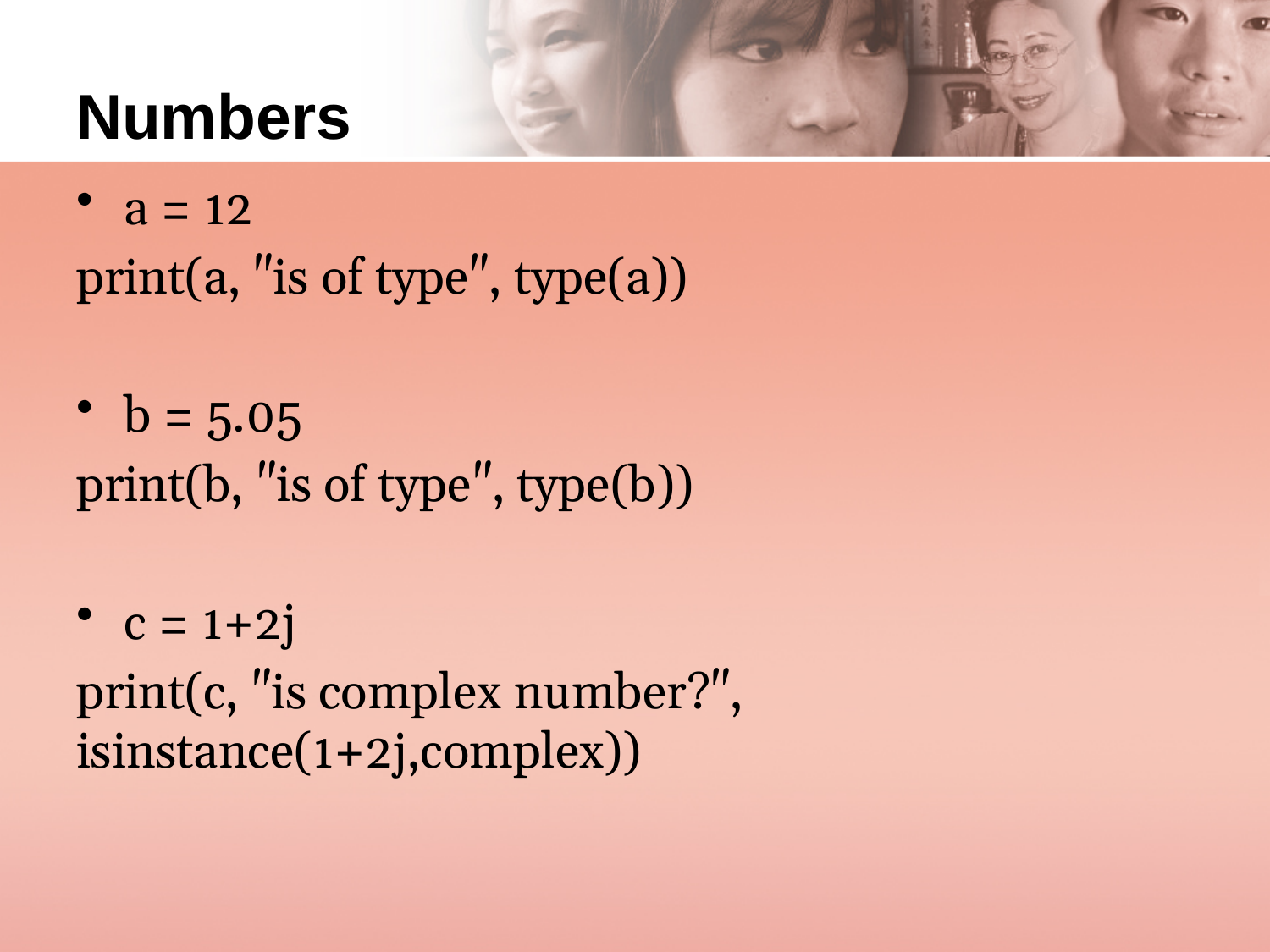

# Numbers
a = 12
print(a, "is of type", type(a))

b = 5.05
print(b, "is of type", type(b))

c = 1+2j
print(c, "is complex number?", isinstance(1+2j,complex))